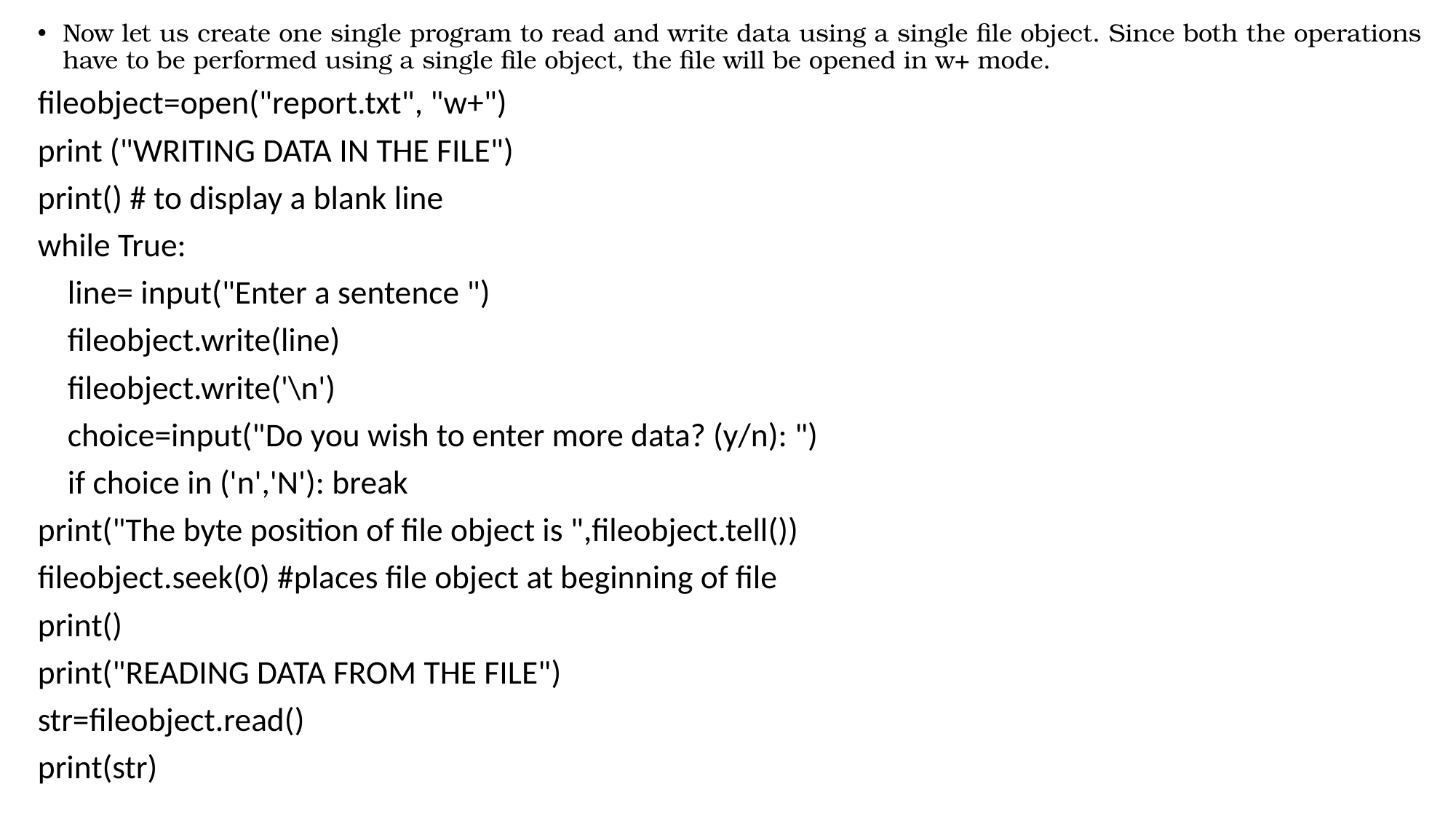

Now let us create one single program to read and write data using a single file object. Since both the operations have to be performed using a single file object, the file will be opened in w+ mode.
fileobject=open("report.txt", "w+")
print ("WRITING DATA IN THE FILE")
print() # to display a blank line
while True:
    line= input("Enter a sentence ")
    fileobject.write(line)
    fileobject.write('\n')
    choice=input("Do you wish to enter more data? (y/n): ")
    if choice in ('n','N'): break
print("The byte position of file object is ",fileobject.tell())
fileobject.seek(0) #places file object at beginning of file
print()
print("READING DATA FROM THE FILE")
str=fileobject.read()
print(str)